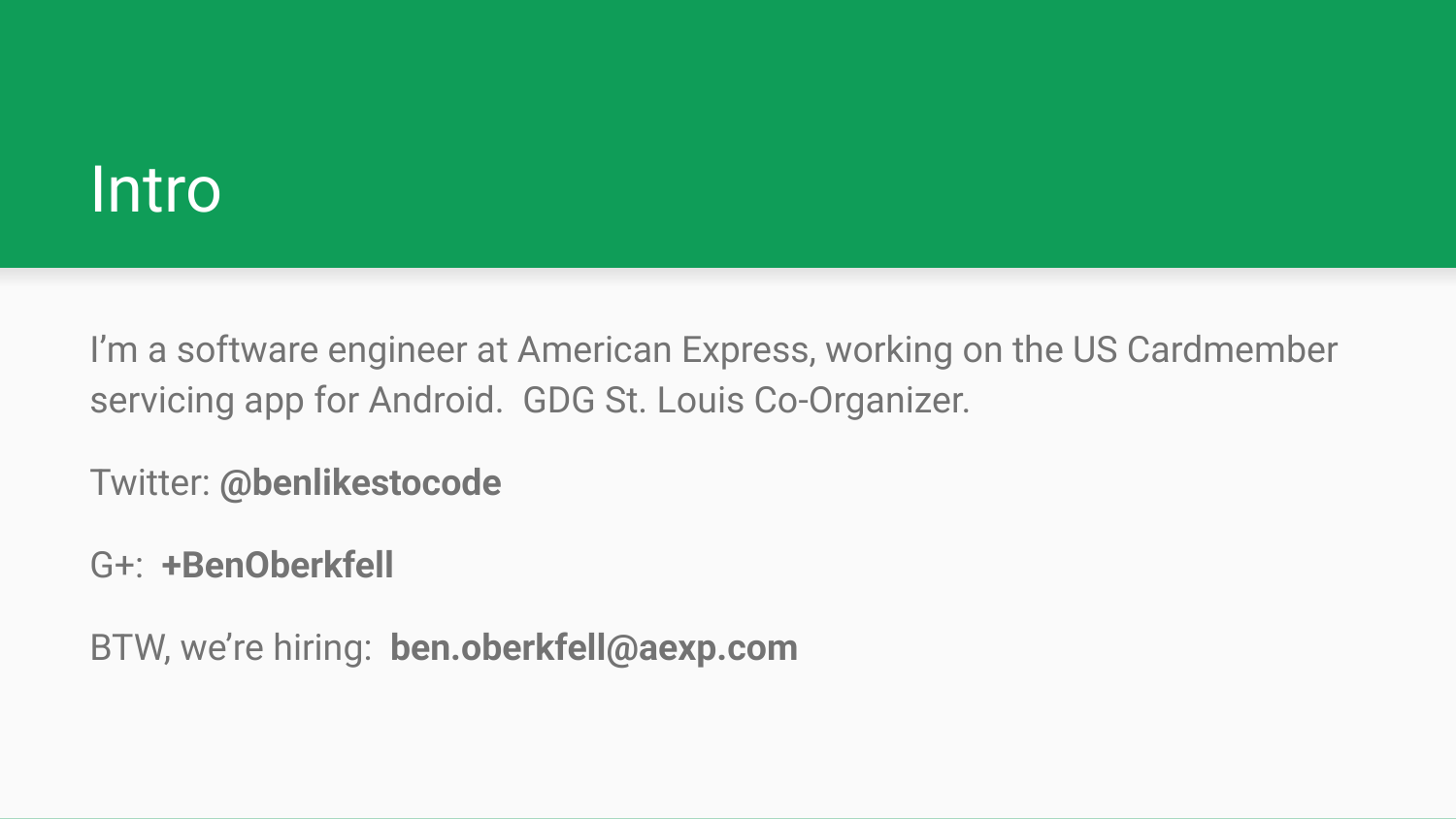

# Intro
I’m a software engineer at American Express, working on the US Cardmember servicing app for Android.  GDG St. Louis Co-Organizer.
Twitter: @benlikestocode
G+:  +BenOberkfell
BTW, we’re hiring:  ben.oberkfell@aexp.com